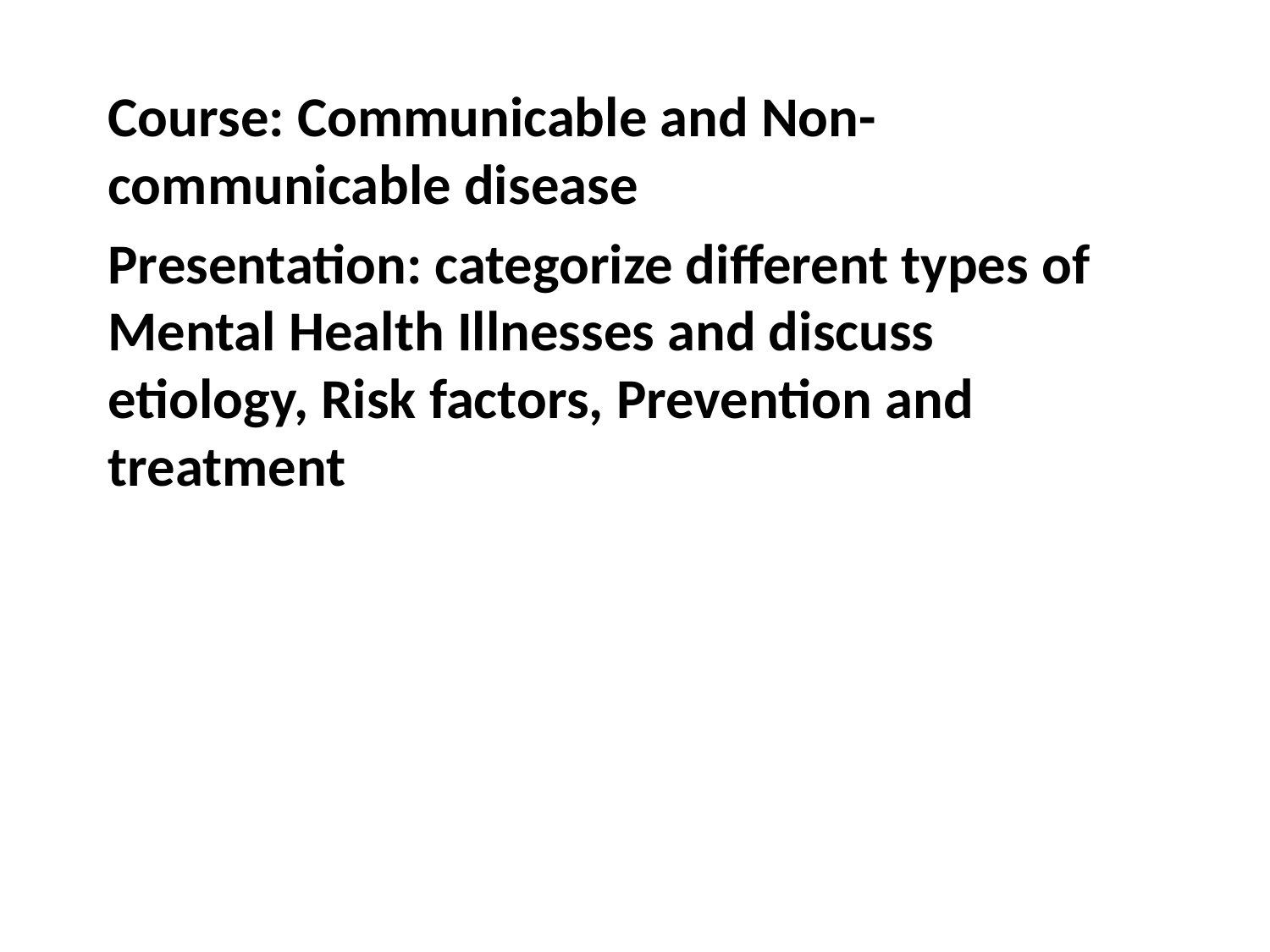

Course: Communicable and Non-communicable disease
Presentation: categorize different types of Mental Health Illnesses and discuss etiology, Risk factors, Prevention and treatment